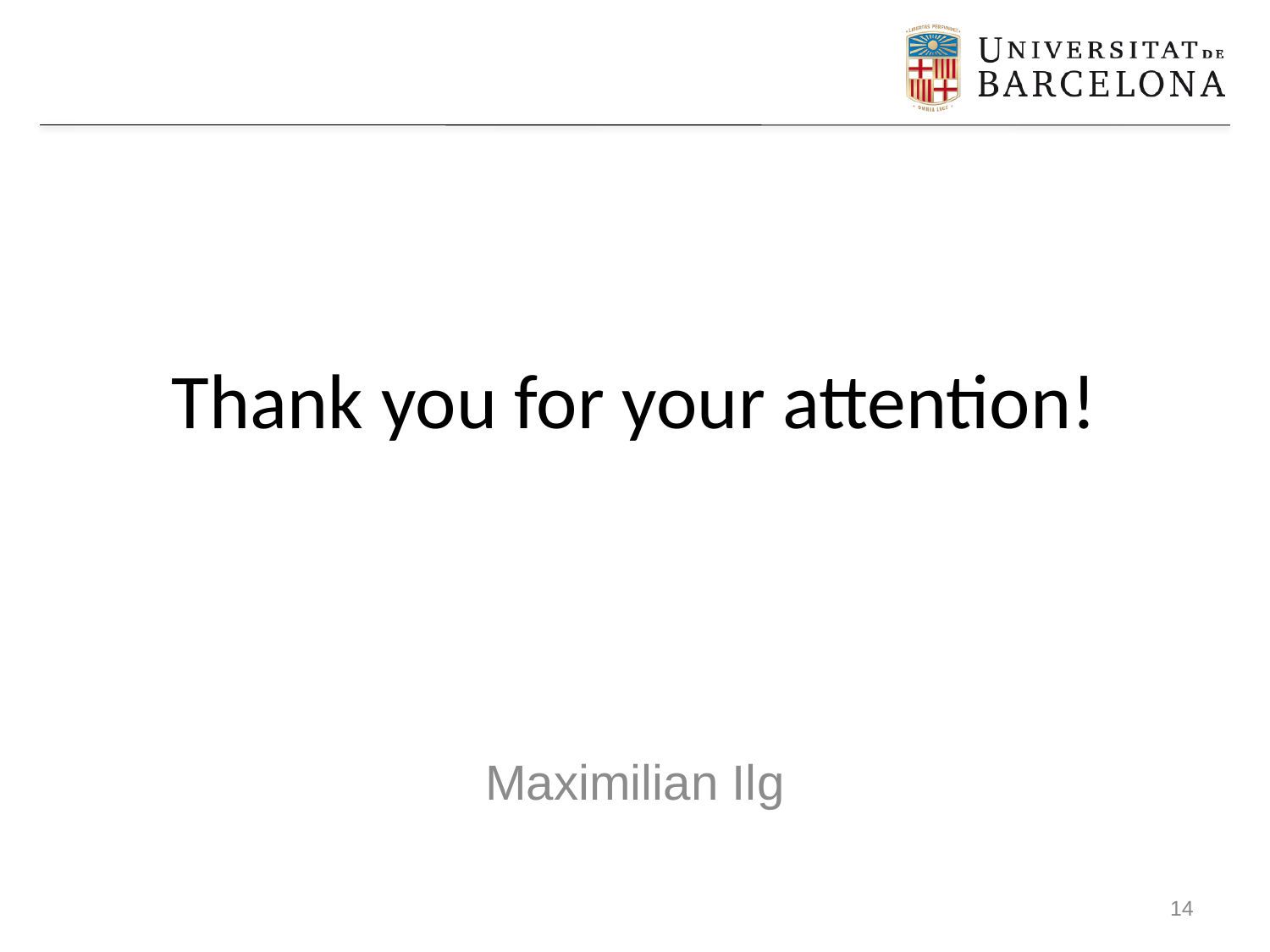

# Thank you for your attention!

Maximilian Ilg
14